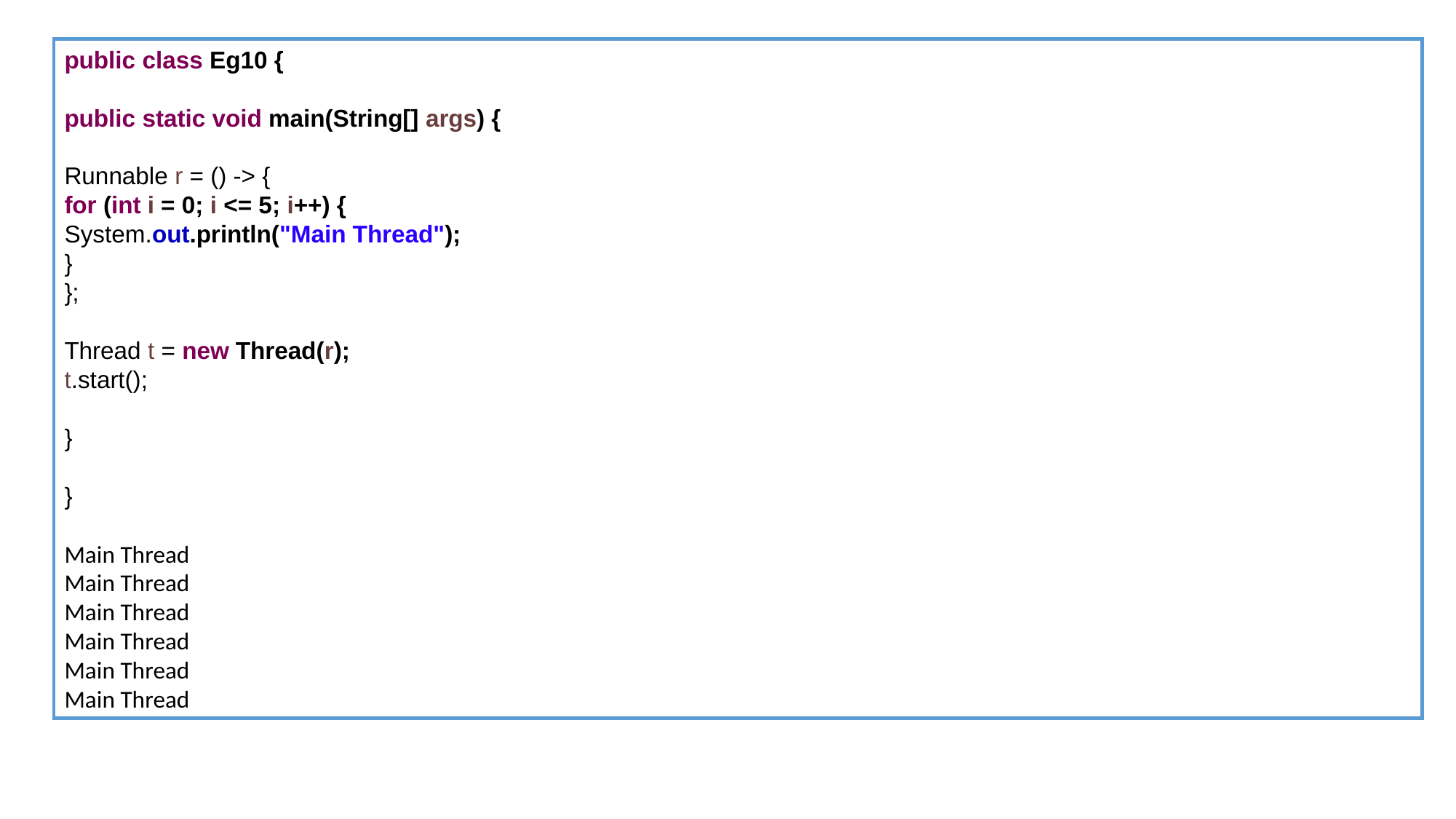

public class Eg10 {

public static void main(String[] args) {

Runnable r = () -> {
for (int i = 0; i <= 5; i++) {
System.out.println("Main Thread");
}
};

Thread t = new Thread(r);
t.start();

}

}

Main Thread
Main Thread
Main Thread
Main Thread
Main Thread
Main Thread